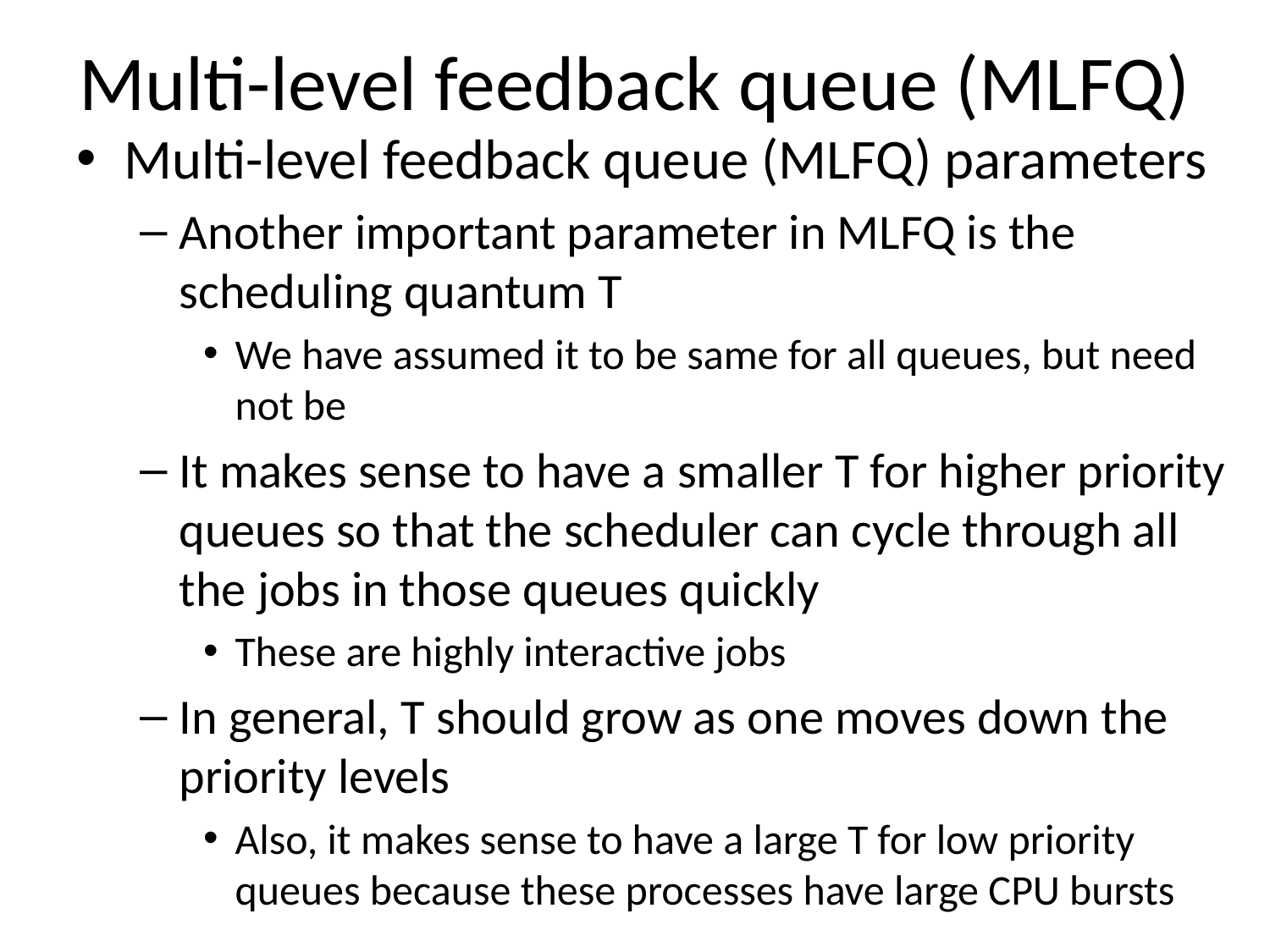

# Multi-level feedback queue (MLFQ)
Multi-level feedback queue (MLFQ) parameters
Another important parameter in MLFQ is the scheduling quantum T
We have assumed it to be same for all queues, but need not be
It makes sense to have a smaller T for higher priority queues so that the scheduler can cycle through all the jobs in those queues quickly
These are highly interactive jobs
In general, T should grow as one moves down the priority levels
Also, it makes sense to have a large T for low priority queues because these processes have large CPU bursts